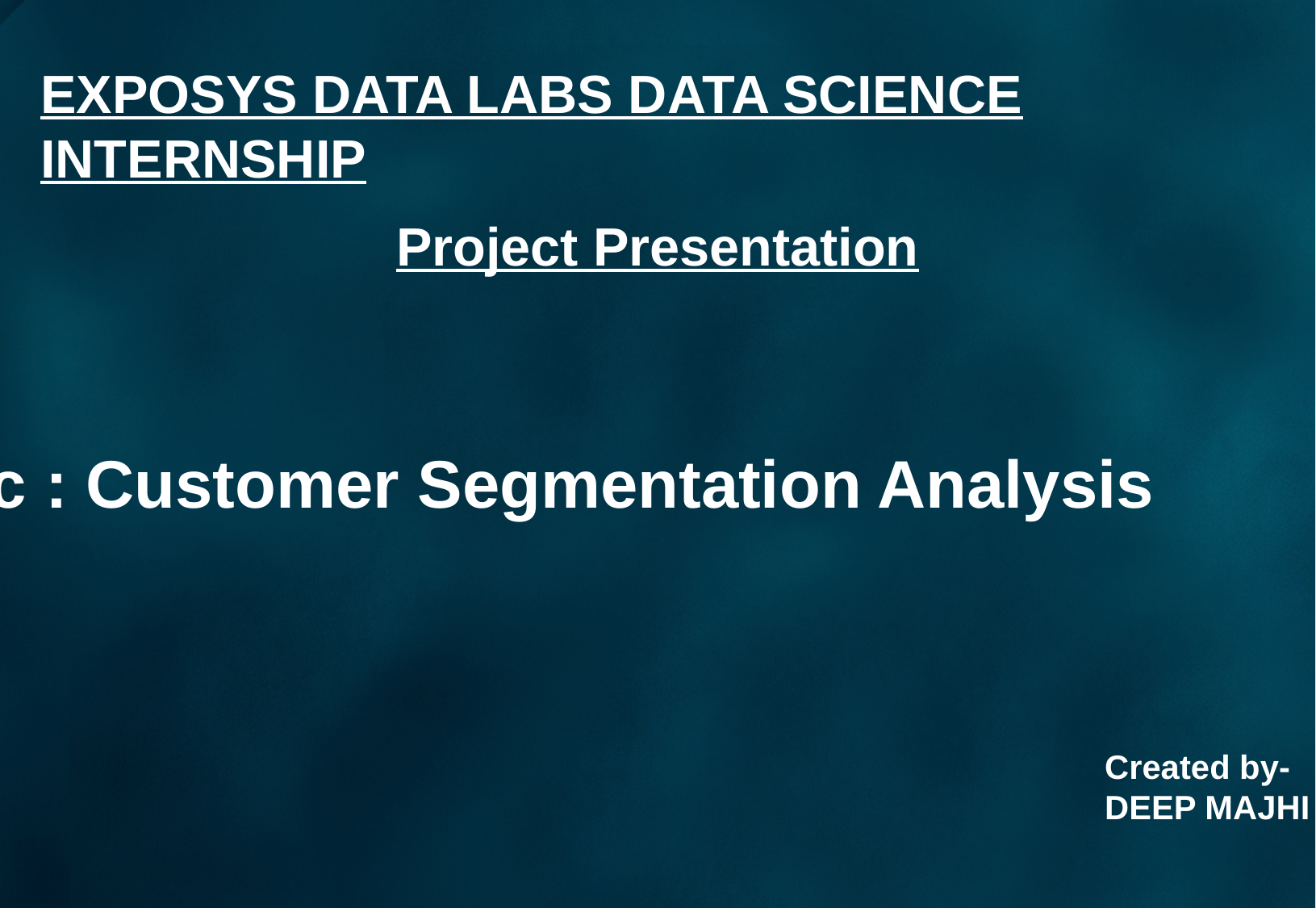

EXPOSYS DATA LABS DATA SCIENCE INTERNSHIP

Project Presentation
Topic : Customer Segmentation Analysis
Created by-
DEEP MAJHI